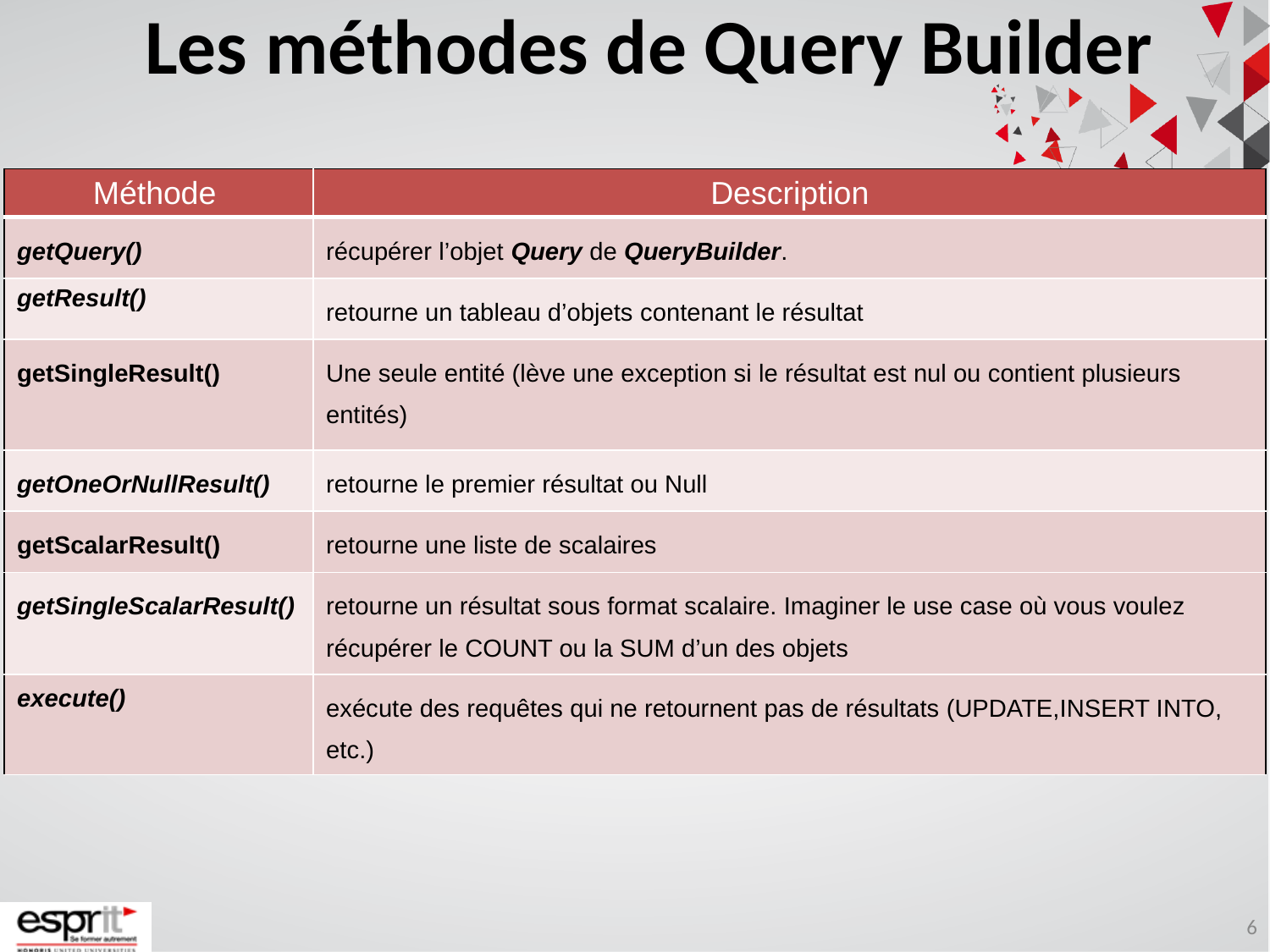

Les méthodes de Query Builder

| Méthode | Description |
| --- | --- |
| getQuery() | récupérer l’objet Query de QueryBuilder. |
| getResult() | retourne un tableau d’objets contenant le résultat |
| getSingleResult() | Une seule entité (lève une exception si le résultat est nul ou contient plusieurs entités) |
| getOneOrNullResult() | retourne le premier résultat ou Null |
| getScalarResult() | retourne une liste de scalaires |
| getSingleScalarResult() | retourne un résultat sous format scalaire. Imaginer le use case où vous voulez récupérer le COUNT ou la SUM d’un des objets |
| execute() | exécute des requêtes qui ne retournent pas de résultats (UPDATE,INSERT INTO, etc.) |
6